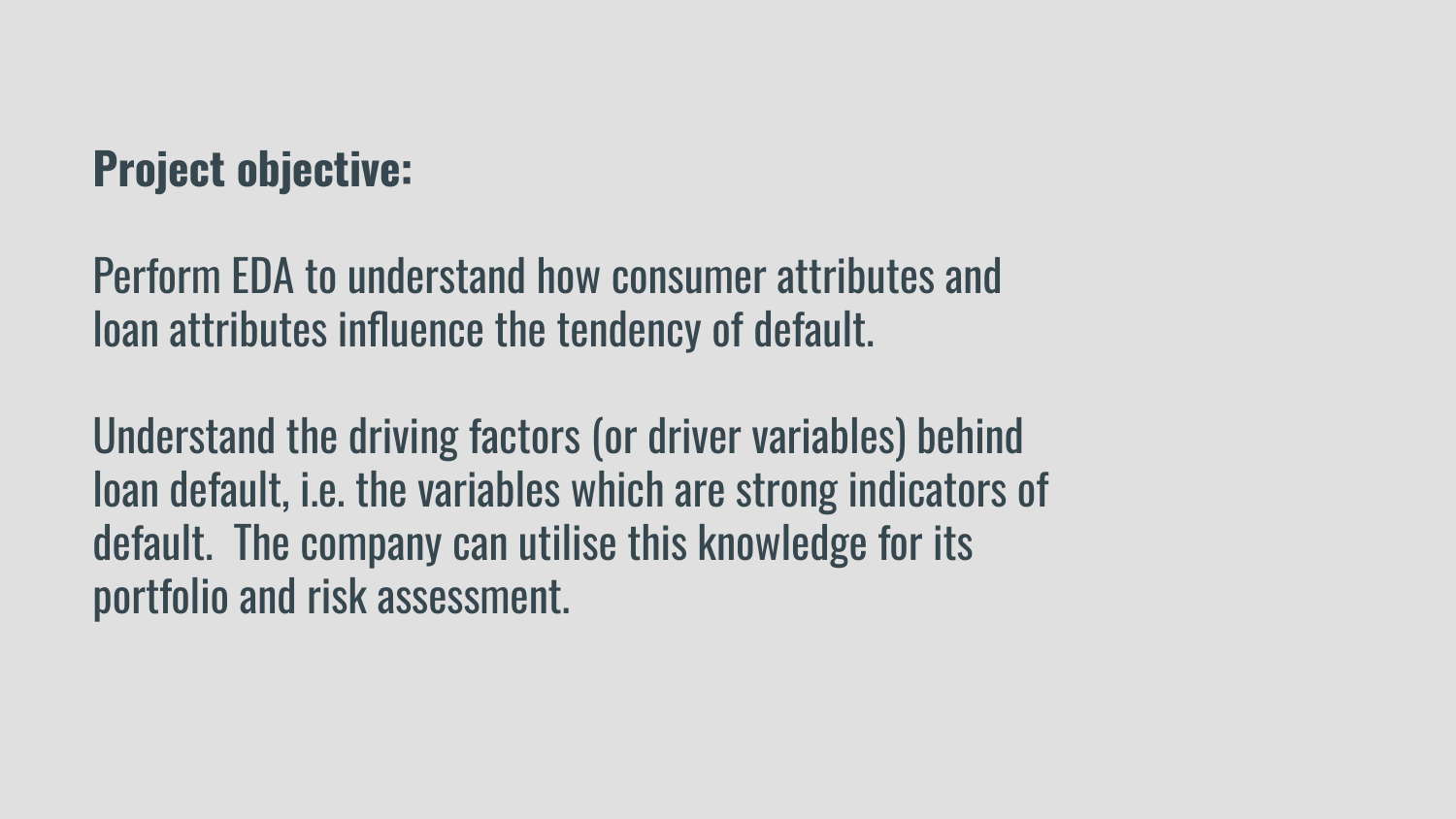

# Project objective:

Perform EDA to understand how consumer attributes and loan attributes influence the tendency of default.

Understand the driving factors (or driver variables) behind loan default, i.e. the variables which are strong indicators of default.  The company can utilise this knowledge for its portfolio and risk assessment.